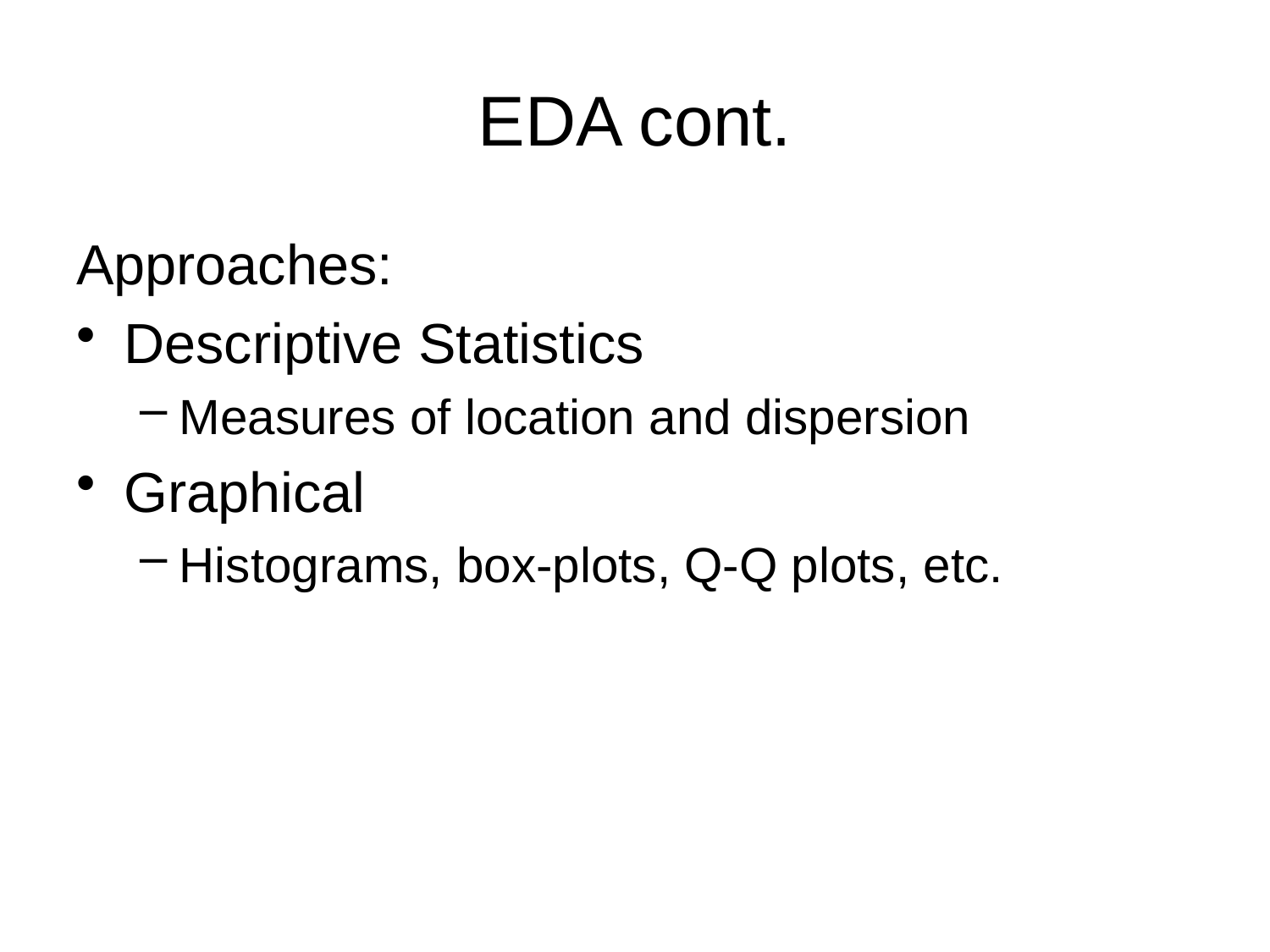

# EDA cont.
Approaches:
Descriptive Statistics
Measures of location and dispersion
Graphical
Histograms, box-plots, Q-Q plots, etc.